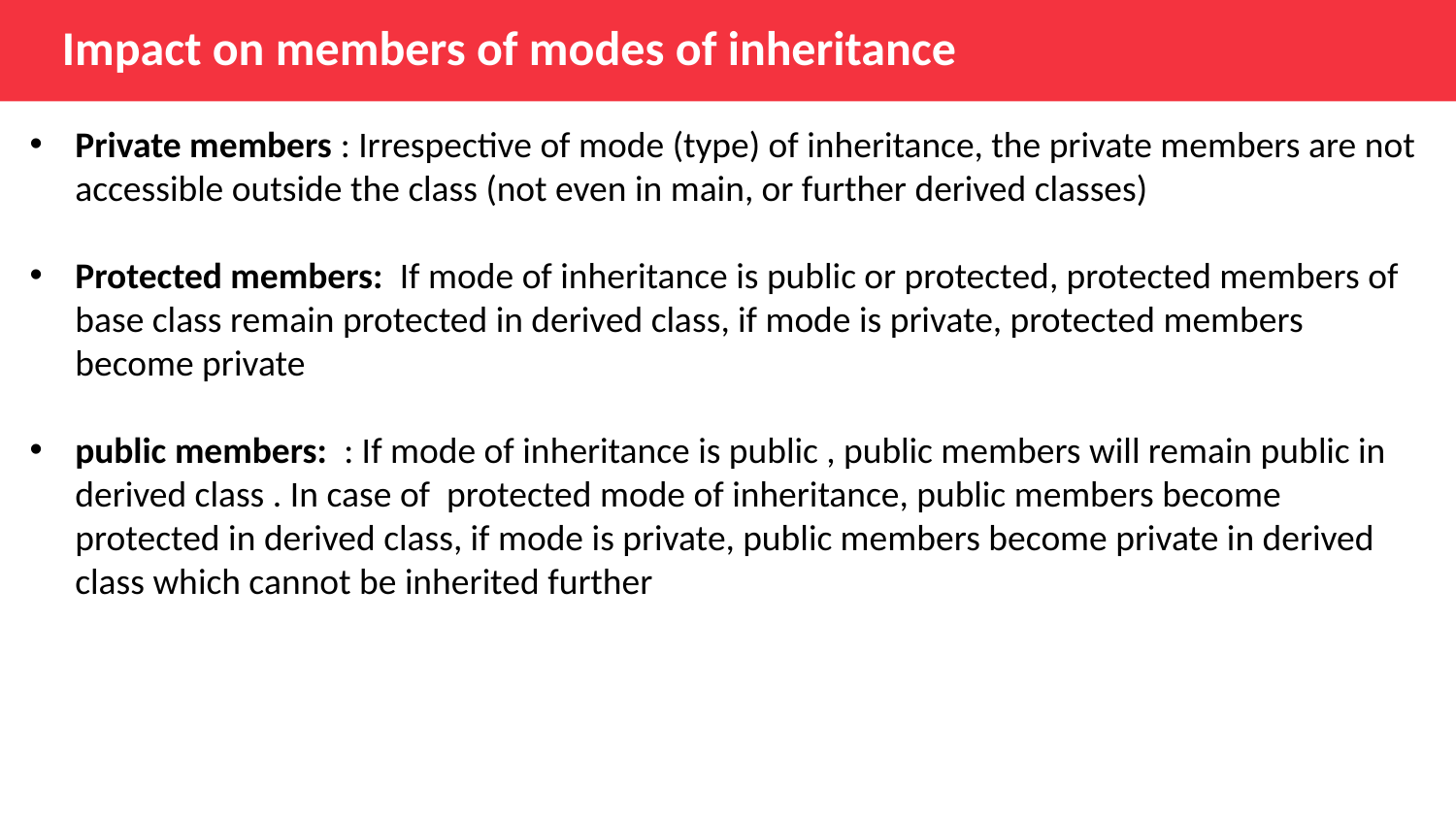

Impact on members of modes of inheritance
Private members : Irrespective of mode (type) of inheritance, the private members are not accessible outside the class (not even in main, or further derived classes)

Protected members:  If mode of inheritance is public or protected, protected members of base class remain protected in derived class, if mode is private, protected members become private

public members:  : If mode of inheritance is public , public members will remain public in derived class . In case of  protected mode of inheritance, public members become protected in derived class, if mode is private, public members become private in derived class which cannot be inherited further